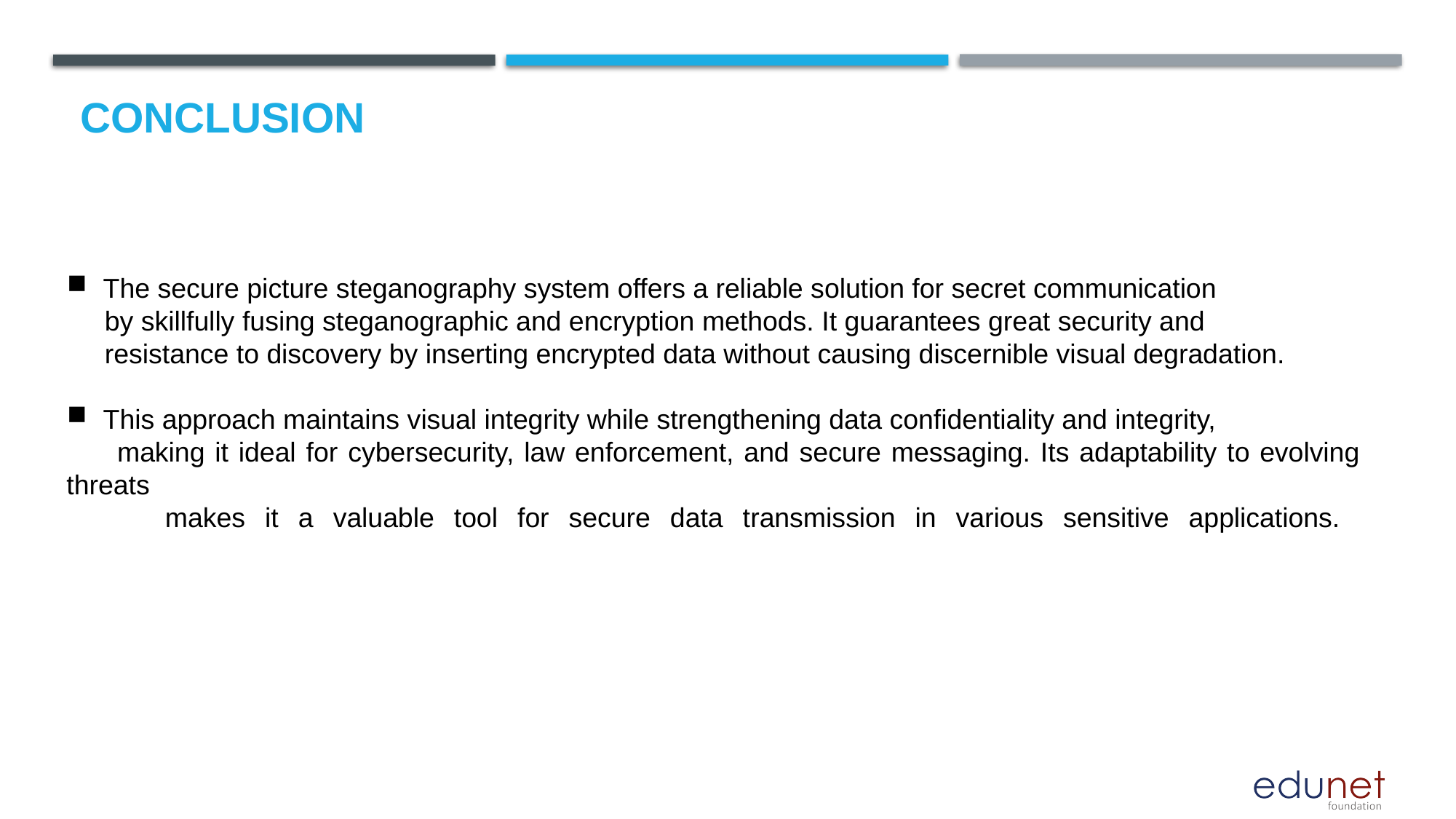

# Conclusion
The secure picture steganography system offers a reliable solution for secret communication
     by skillfully fusing steganographic and encryption methods. It guarantees great security and
     resistance to discovery by inserting encrypted data without causing discernible visual degradation.

This approach maintains visual integrity while strengthening data confidentiality and integrity,
     making it ideal for cybersecurity, law enforcement, and secure messaging. Its adaptability to evolving threats
     makes it a valuable tool for secure data transmission in various sensitive applications.